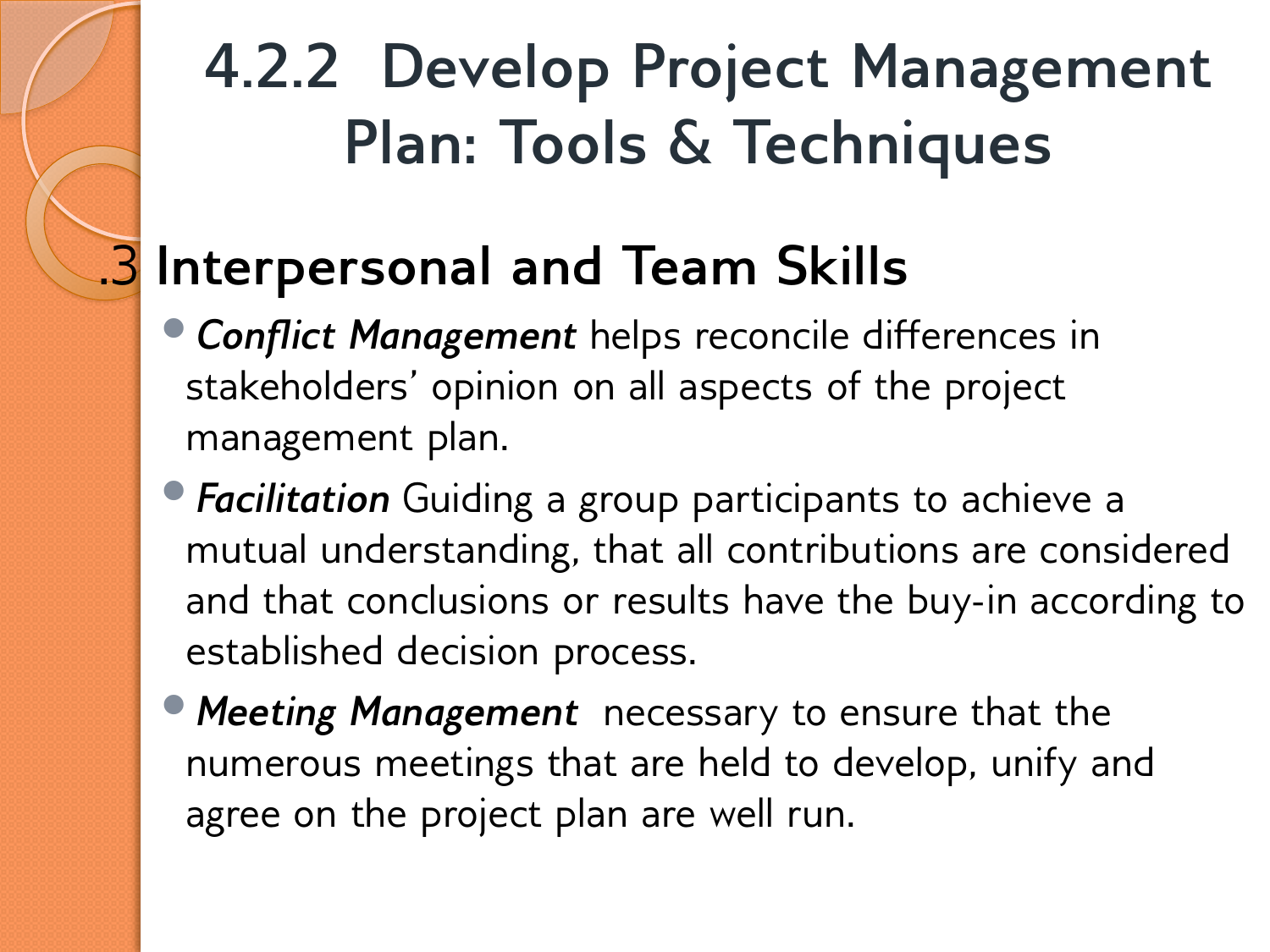

# 4.2.2  Develop Project Management Plan: Tools & Techniques
.3 Interpersonal and Team Skills
Conflict Management helps reconcile differences in stakeholders’ opinion on all aspects of the project management plan.
Facilitation Guiding a group participants to achieve a mutual understanding, that all contributions are considered and that conclusions or results have the buy-in according to established decision process.
Meeting Management  necessary to ensure that the numerous meetings that are held to develop, unify and agree on the project plan are well run.